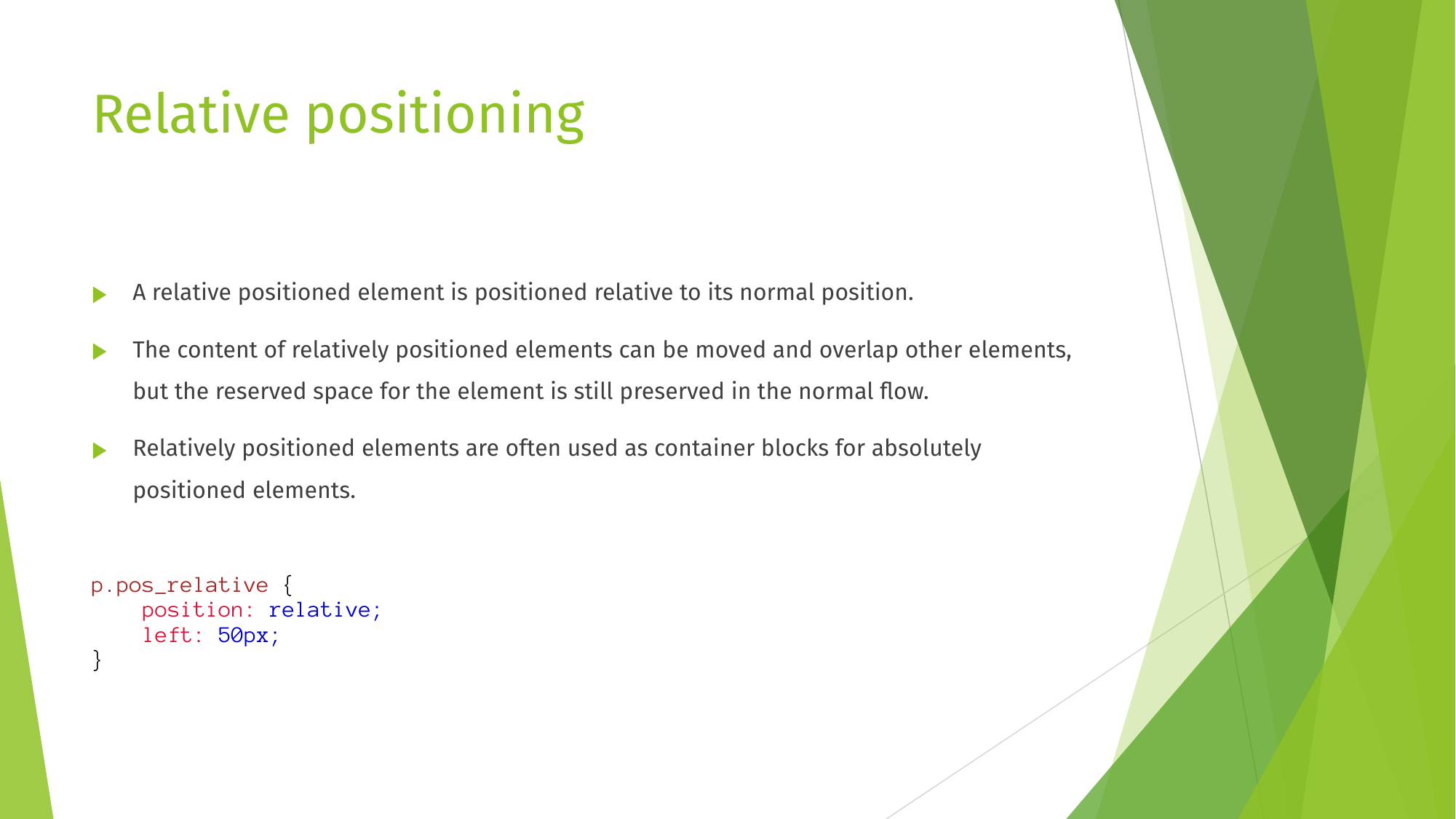

# Relative positioning
A relative positioned element is positioned relative to its normal position.
The content of relatively positioned elements can be moved and overlap other elements, but the reserved space for the element is still preserved in the normal flow.
Relatively positioned elements are often used as container blocks for absolutely positioned elements.

p.pos_relative {
    position: relative;
    left: 50px;
}